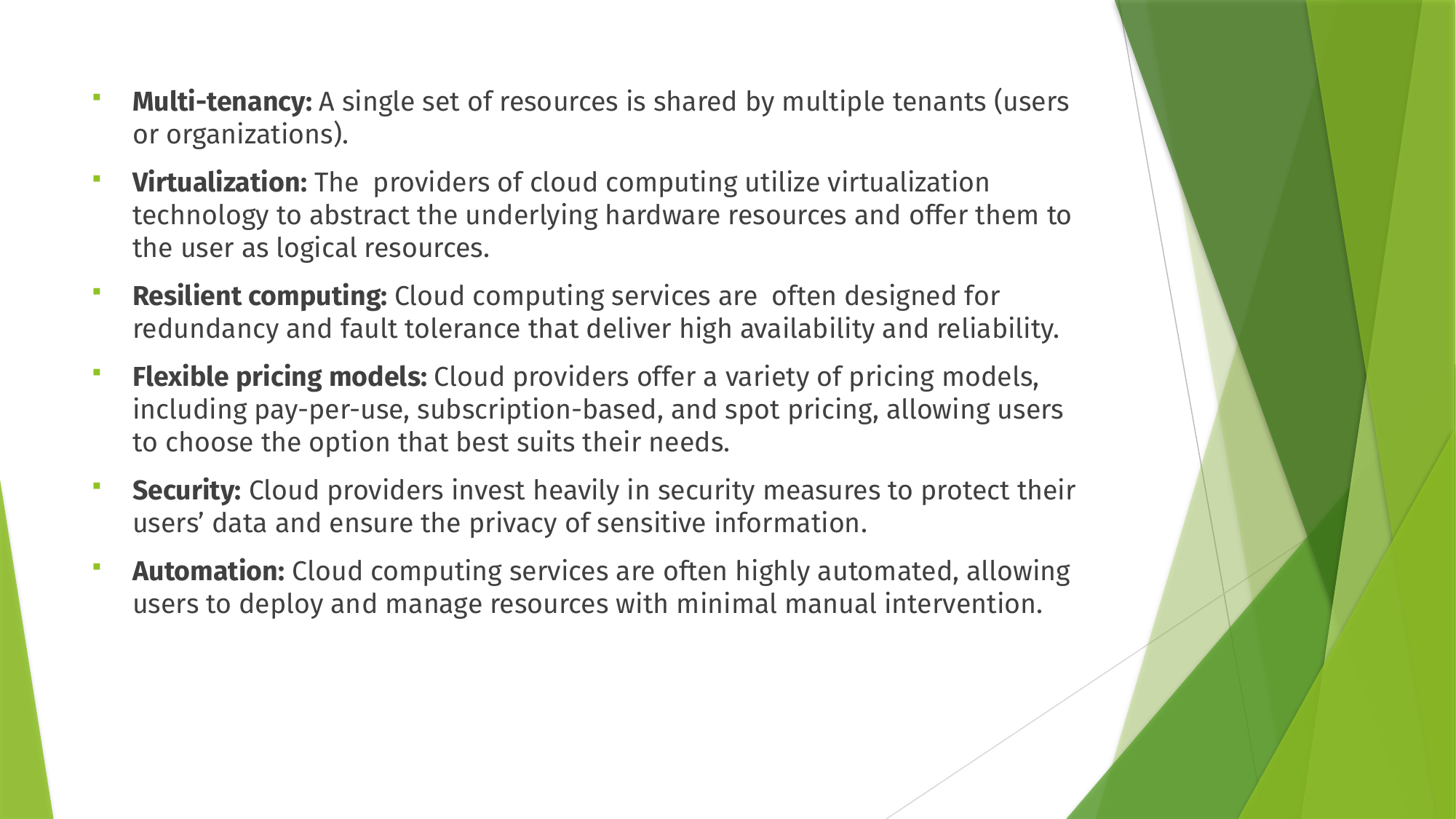

Multi-tenancy: A single set of resources is shared by multiple tenants (users or organizations).
Virtualization: The providers of cloud computing utilize virtualization technology to abstract the underlying hardware resources and offer them to the user as logical resources.
Resilient computing: Cloud computing services are often designed for redundancy and fault tolerance that deliver high availability and reliability.
Flexible pricing models: Cloud providers offer a variety of pricing models, including pay-per-use, subscription-based, and spot pricing, allowing users to choose the option that best suits their needs.
Security: Cloud providers invest heavily in security measures to protect their users’ data and ensure the privacy of sensitive information.
Automation: Cloud computing services are often highly automated, allowing users to deploy and manage resources with minimal manual intervention.